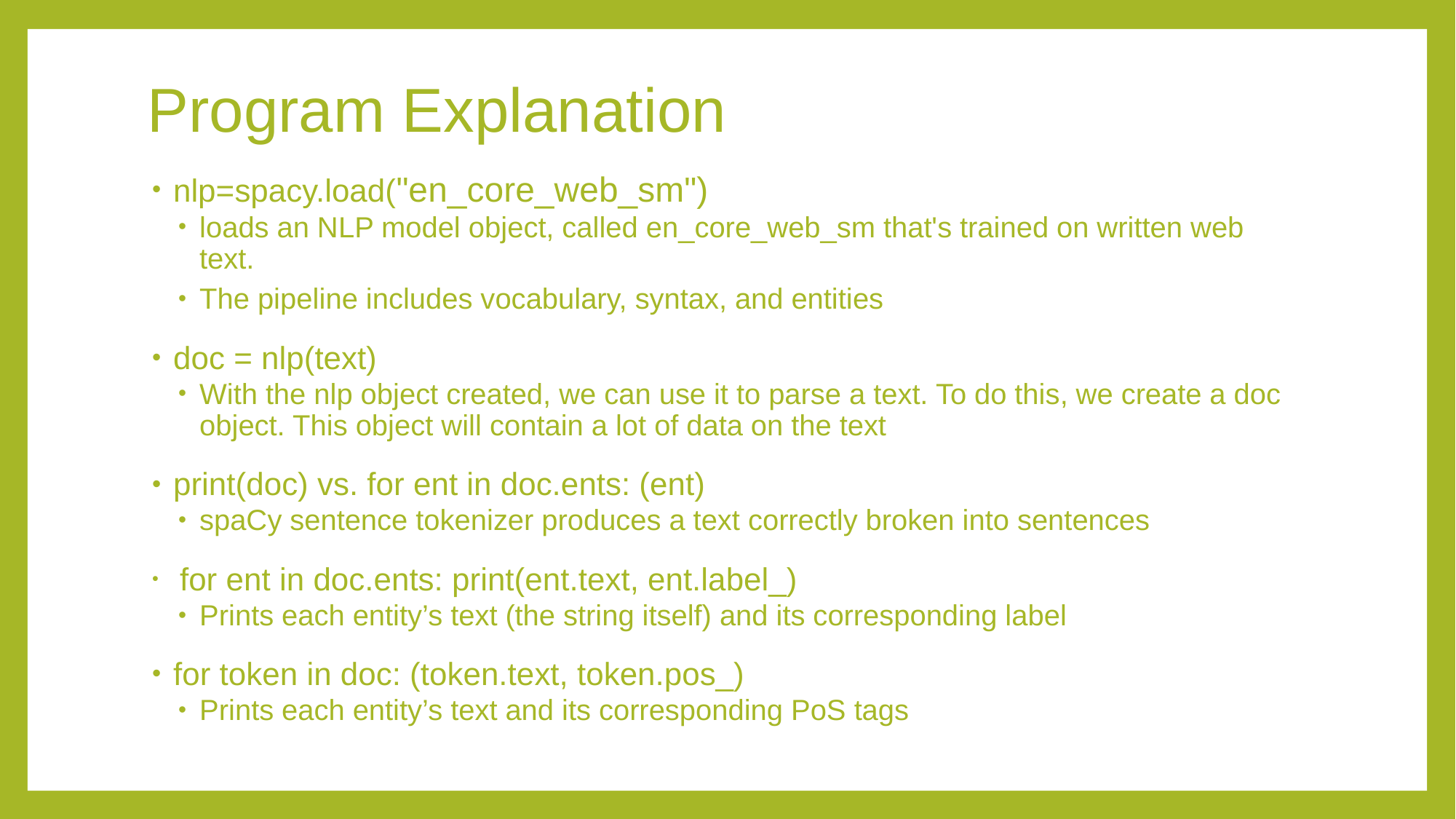

# Program Explanation
nlp=spacy.load("en_core_web_sm")
loads an NLP model object, called en_core_web_sm that's trained on written web text.
The pipeline includes vocabulary, syntax, and entities
doc = nlp(text)
With the nlp object created, we can use it to parse a text. To do this, we create a doc object. This object will contain a lot of data on the text
print(doc) vs. for ent in doc.ents: (ent)
spaCy sentence tokenizer produces a text correctly broken into sentences
 for ent in doc.ents: print(ent.text, ent.label_)
Prints each entity’s text (the string itself) and its corresponding label
for token in doc: (token.text, token.pos_)
Prints each entity’s text and its corresponding PoS tags